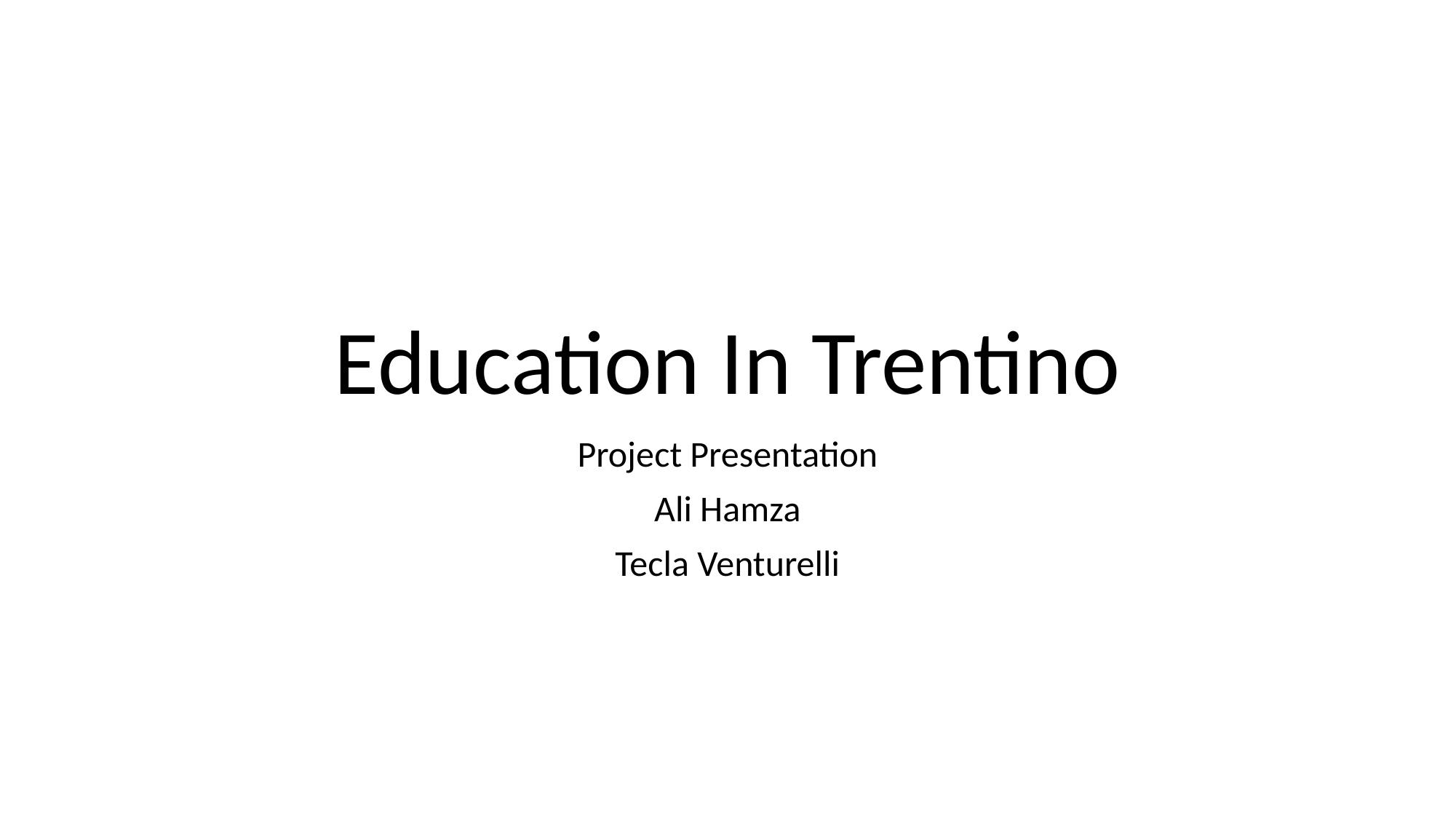

# Education In Trentino
Project Presentation
Ali Hamza
Tecla Venturelli